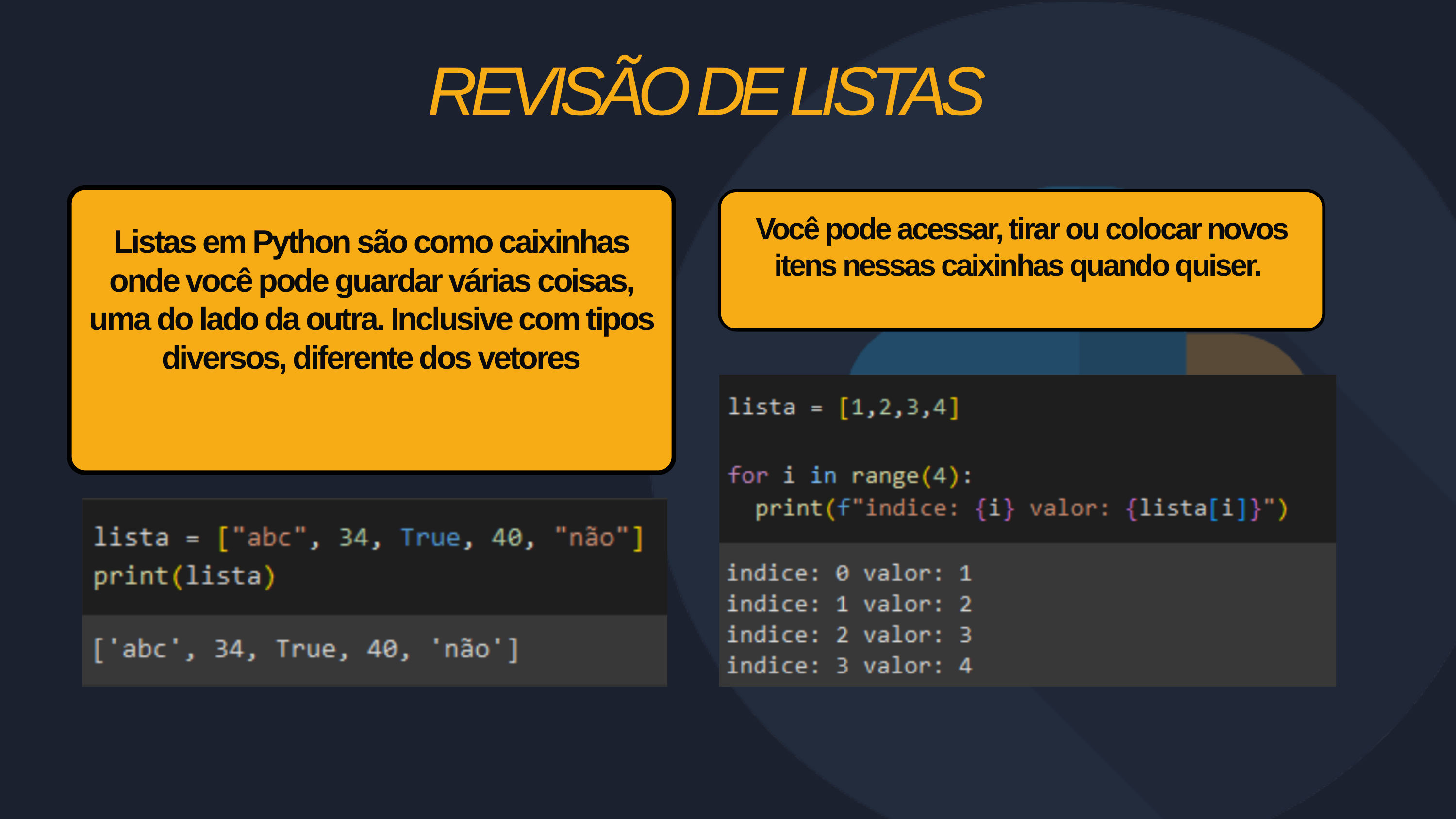

REVISÃO DE LISTAS

Você pode acessar, tirar ou colocar novos itens nessas caixinhas quando quiser.
Listas em Python são como caixinhas onde você pode guardar várias coisas, uma do lado da outra. Inclusive com tipos diversos, diferente dos vetores